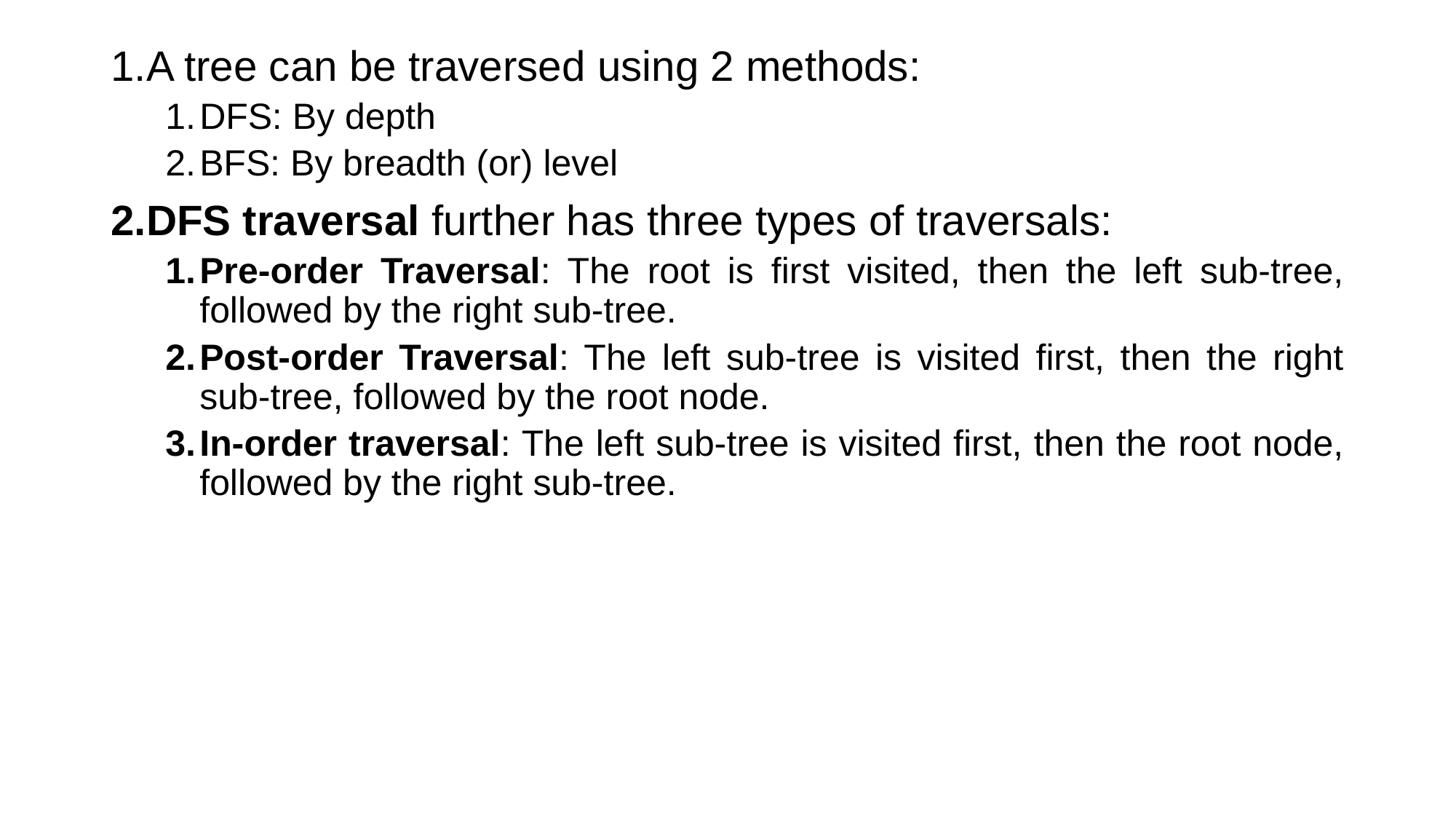

A tree can be traversed using 2 methods:
DFS: By depth
BFS: By breadth (or) level
DFS traversal further has three types of traversals:
Pre-order Traversal: The root is first visited, then the left sub-tree, followed by the right sub-tree.
Post-order Traversal: The left sub-tree is visited first, then the right sub-tree, followed by the root node.
In-order traversal: The left sub-tree is visited first, then the root node, followed by the right sub-tree.